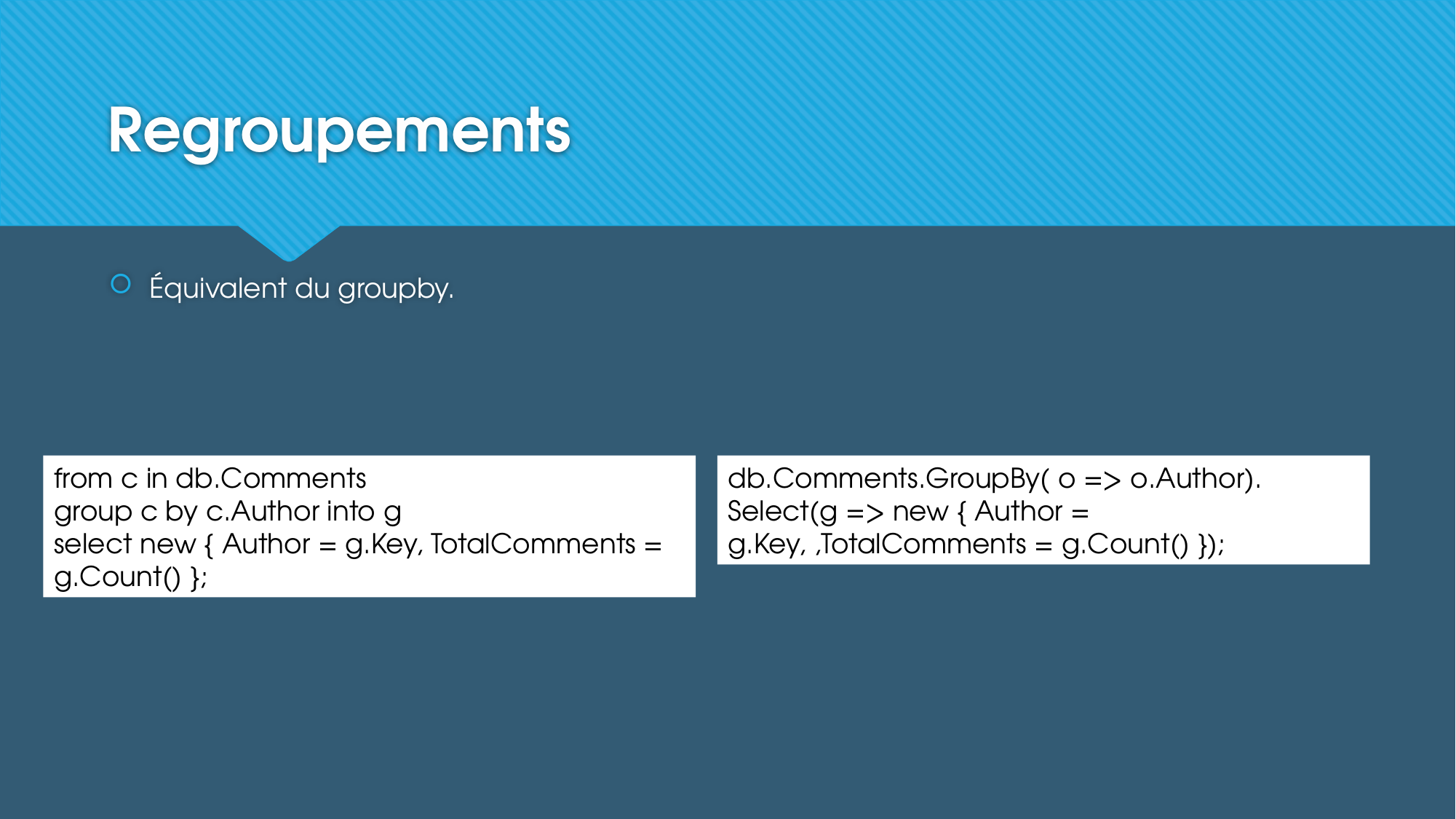

# Regroupements
Équivalent du groupby.
from c in db.Comments
group c by c.Author into g
select new { Author = g.Key, TotalComments = g.Count() };
db.Comments.GroupBy( o => o.Author). Select(g => new { Author = g.Key, ,TotalComments = g.Count() });